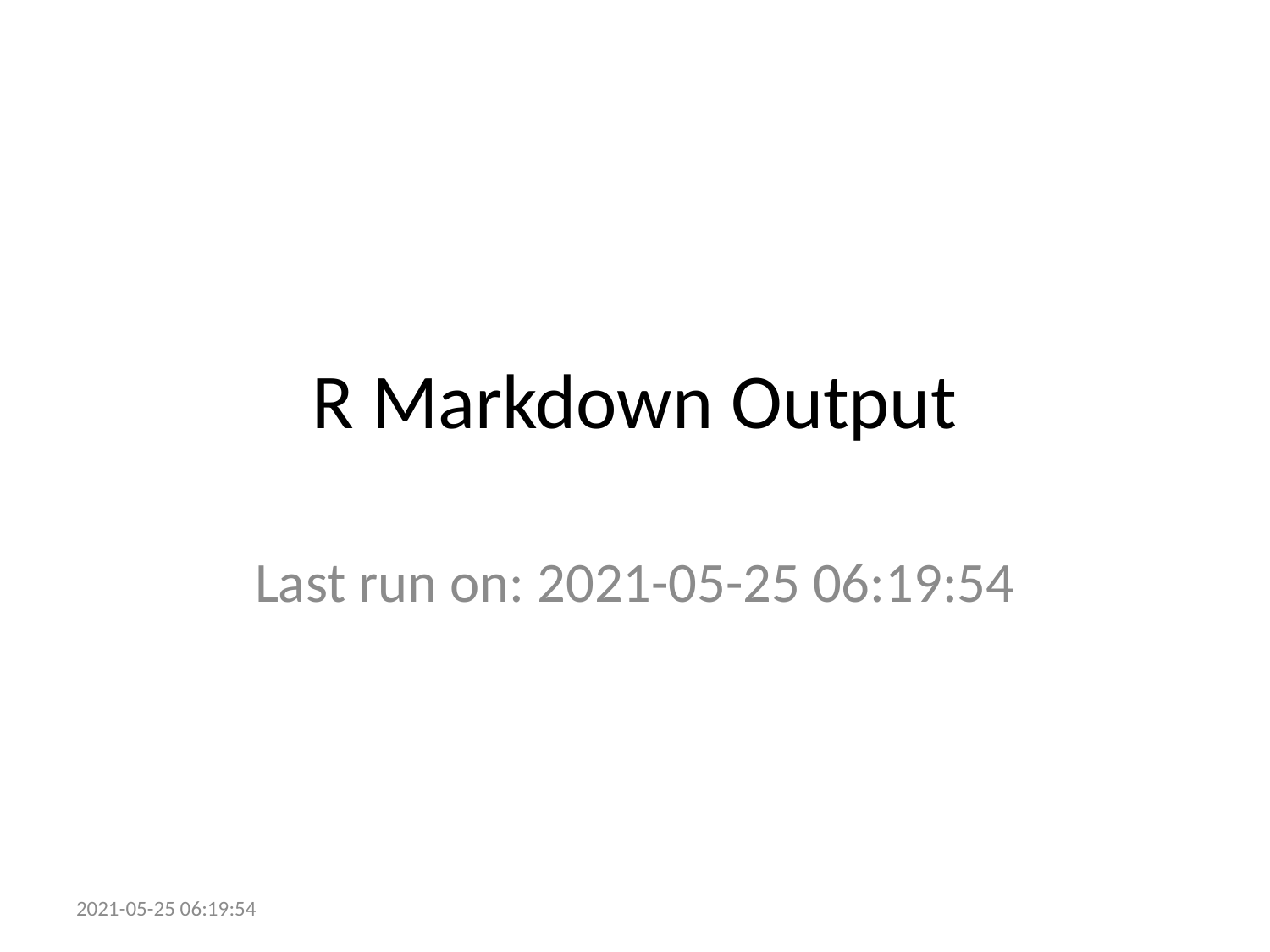

# R Markdown Output
Last run on: 2021-05-25 06:19:54
2021-05-25 06:19:54